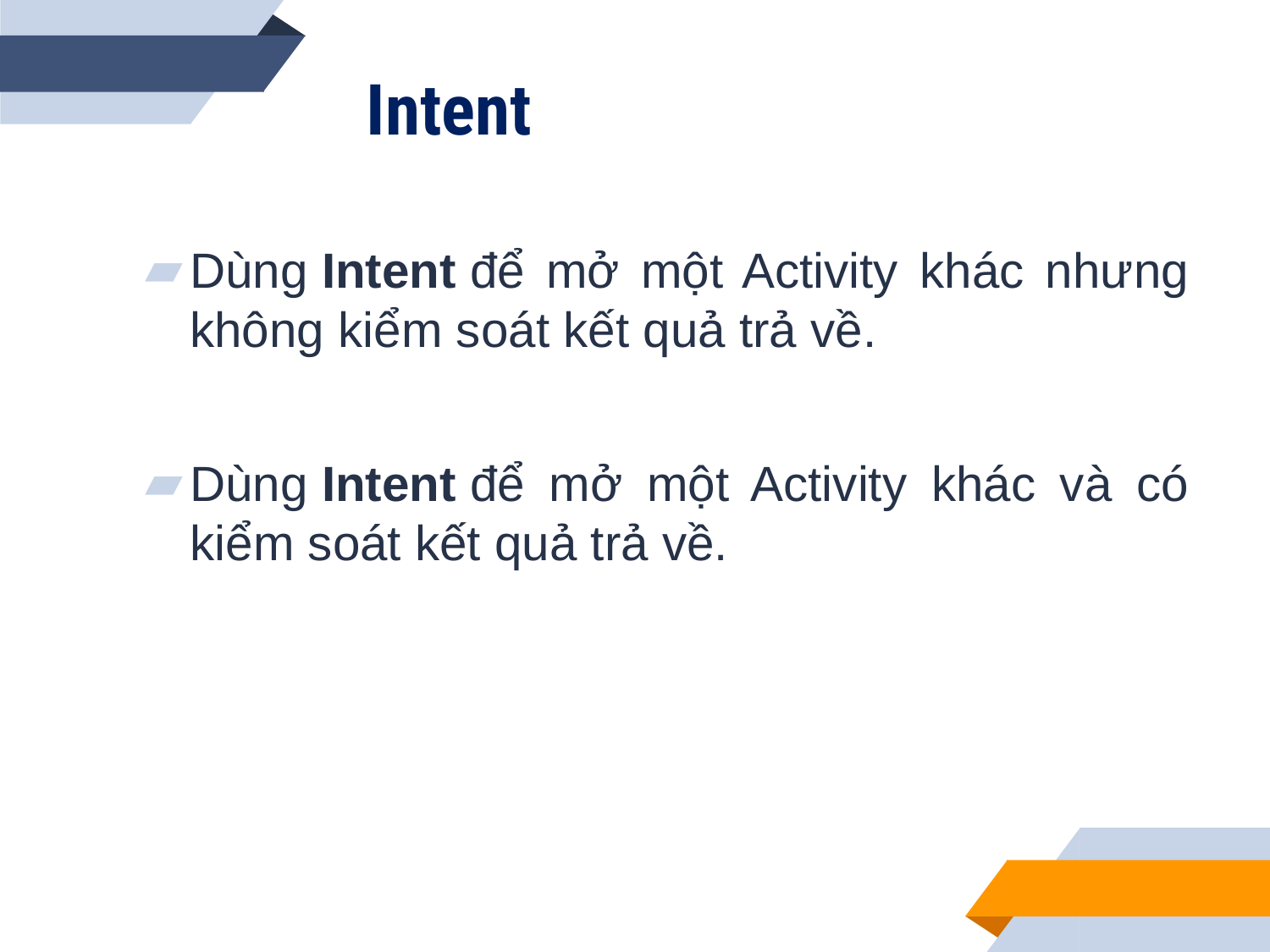

# Intent
Dùng Intent để mở một Activity khác nhưng không kiểm soát kết quả trả về.

Dùng Intent để mở một Activity khác và có kiểm soát kết quả trả về.